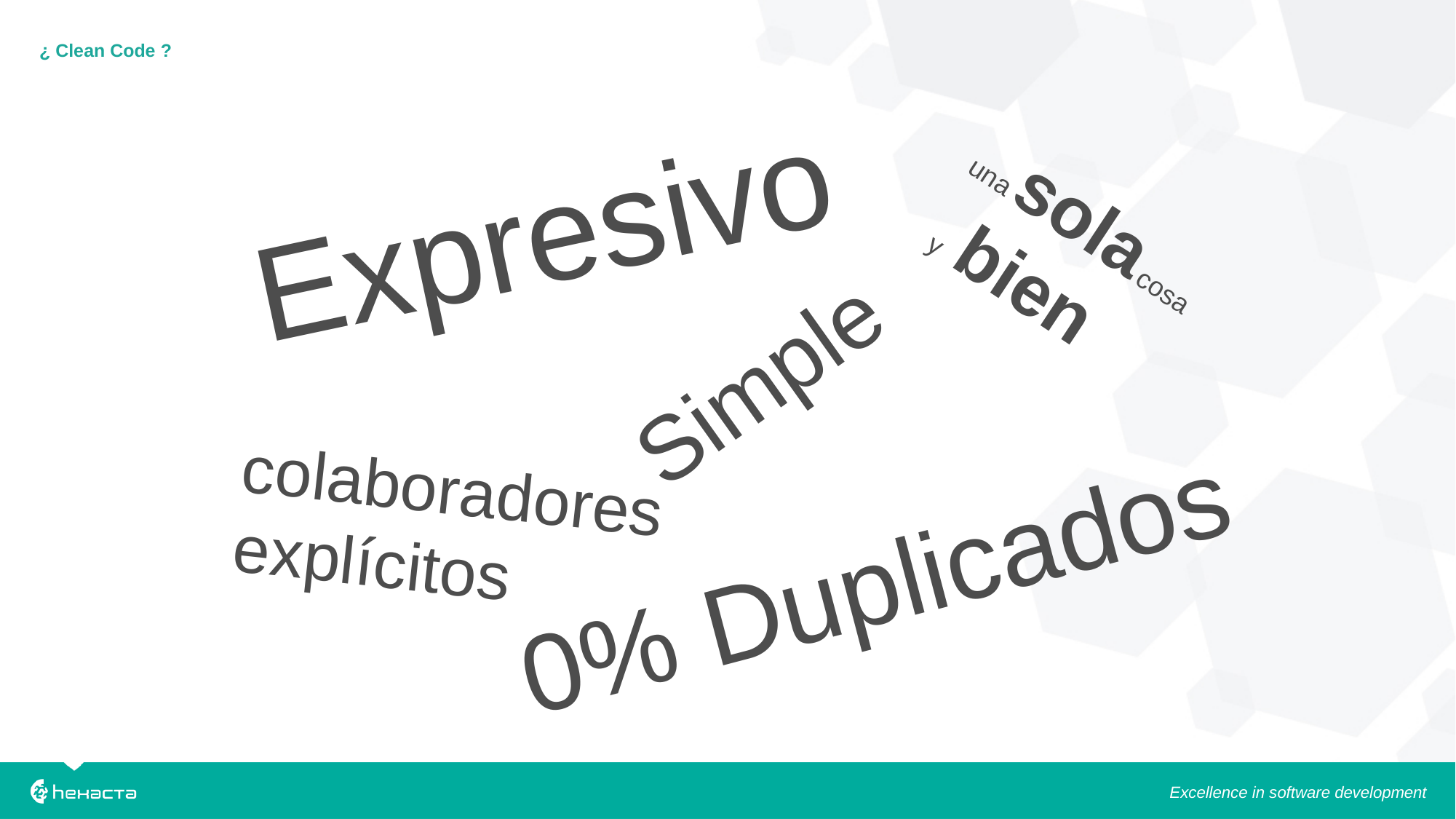

# ¿ Clean Code ?
 Expresivo
Simple
una sola cosa
 y  bien

colaboradores
explícitos
0% Duplicados